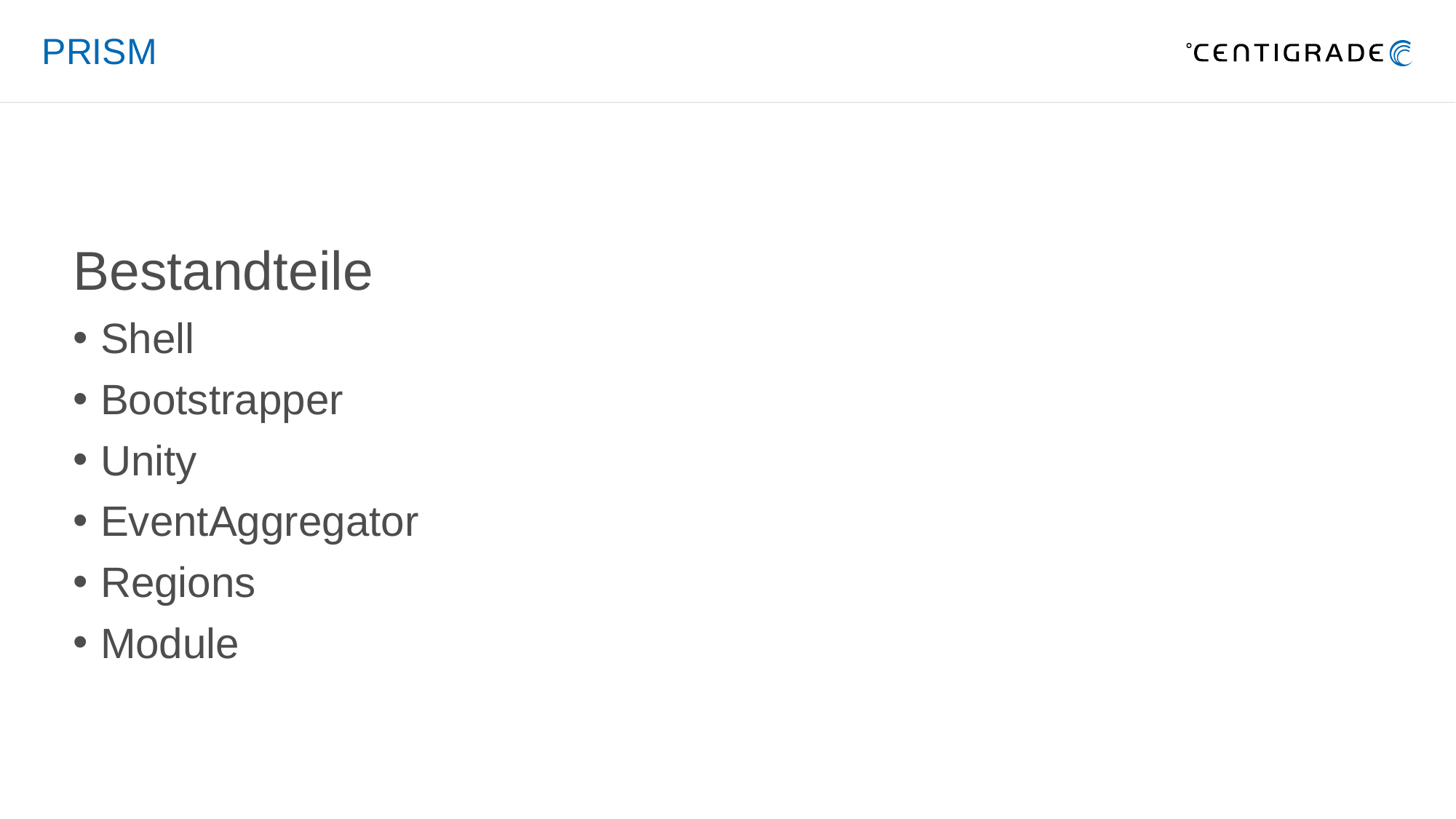

# PRISM
Bestandteile
Shell
Bootstrapper
Unity
EventAggregator
Regions
Module